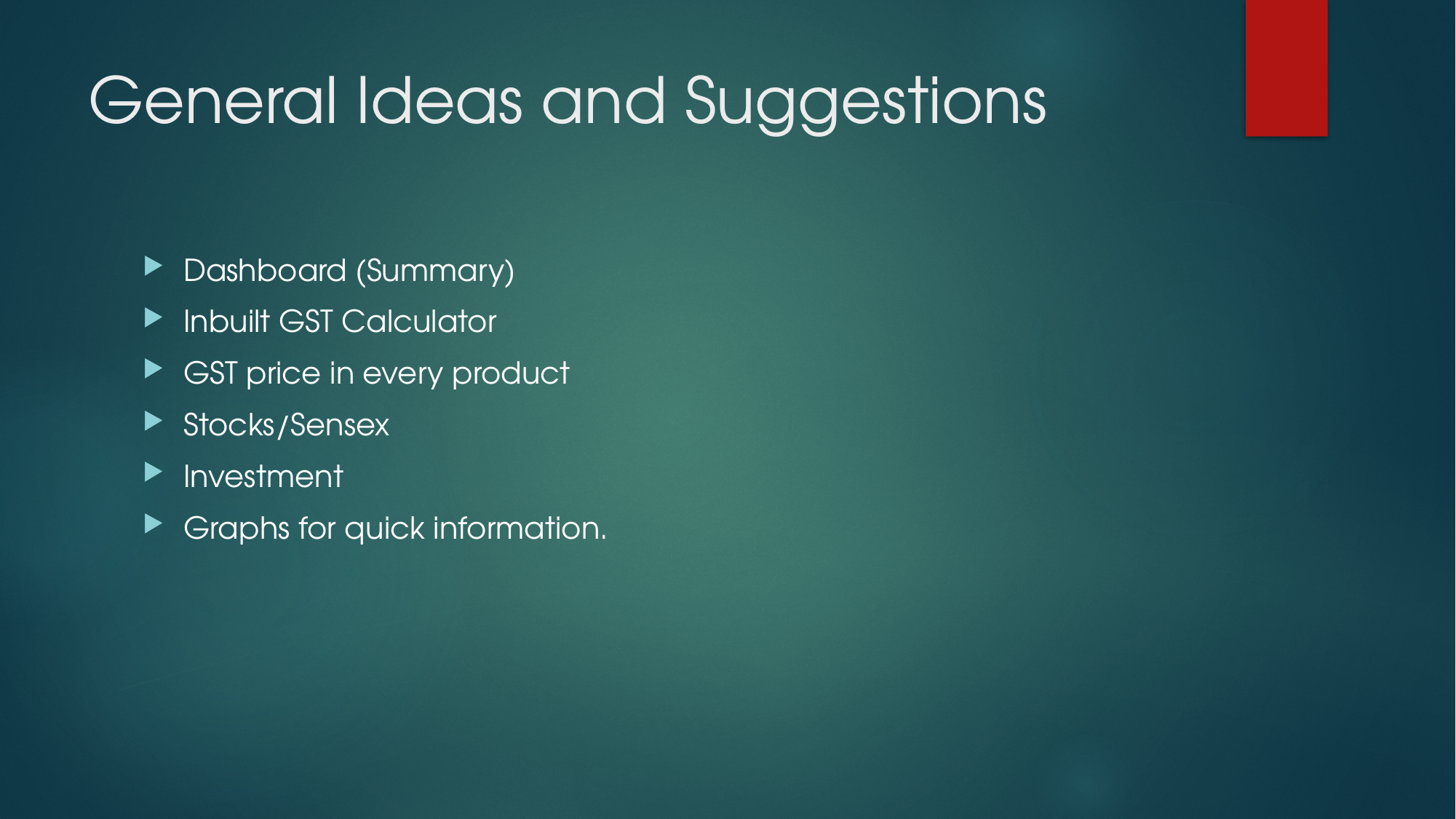

# General Ideas and Suggestions
Dashboard (Summary)
Inbuilt GST Calculator
GST price in every product
Stocks/Sensex
Investment
Graphs for quick information.